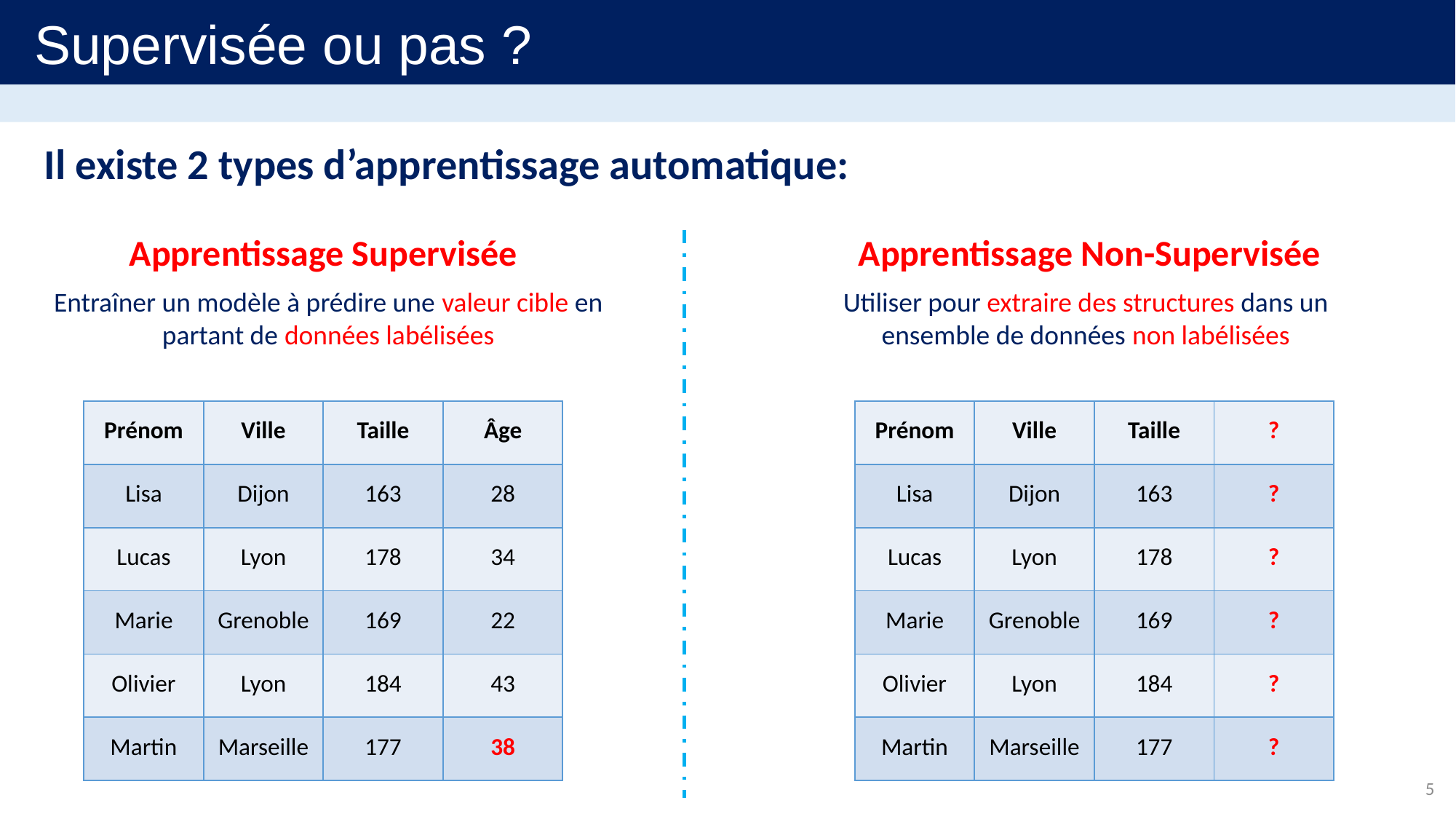

Supervisée ou pas ?

Il existe 2 types d’apprentissage automatique:
Apprentissage Non-Supervisée
Apprentissage Supervisée
Entraîner un modèle à prédire une valeur cible en partant de données labélisées
Utiliser pour extraire des structures dans un ensemble de données non labélisées
| Prénom | Ville | Taille | Âge |
| --- | --- | --- | --- |
| Lisa | Dijon | 163 | 28 |
| Lucas | Lyon | 178 | 34 |
| Marie | Grenoble | 169 | 22 |
| Olivier | Lyon | 184 | 43 |
| Martin | Marseille | 177 | 38 |
| Prénom | Ville | Taille | ? |
| --- | --- | --- | --- |
| Lisa | Dijon | 163 | ? |
| Lucas | Lyon | 178 | ? |
| Marie | Grenoble | 169 | ? |
| Olivier | Lyon | 184 | ? |
| Martin | Marseille | 177 | ? |
5